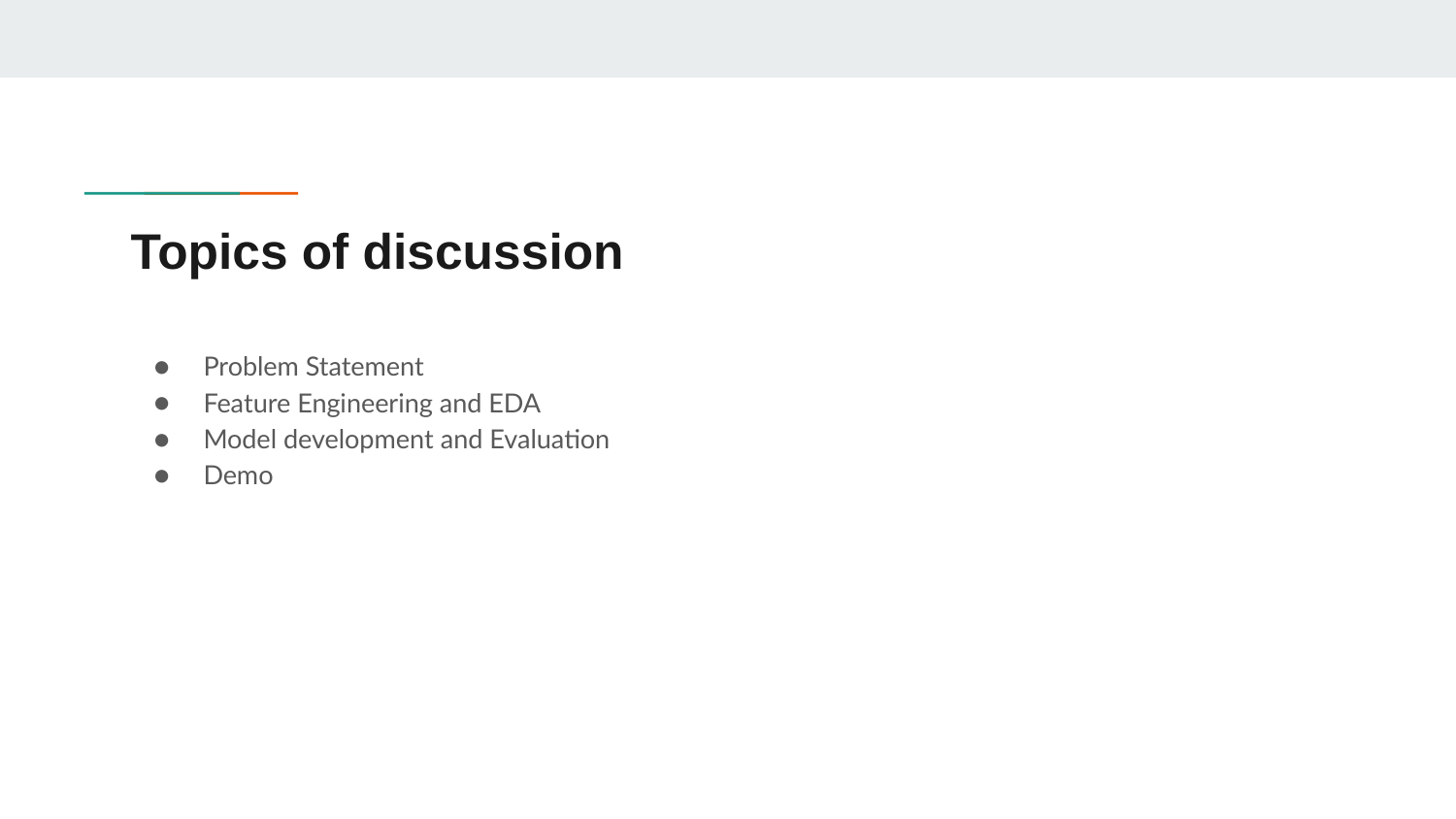

# Topics of discussion
Problem Statement
Feature Engineering and EDA
Model development and Evaluation
Demo